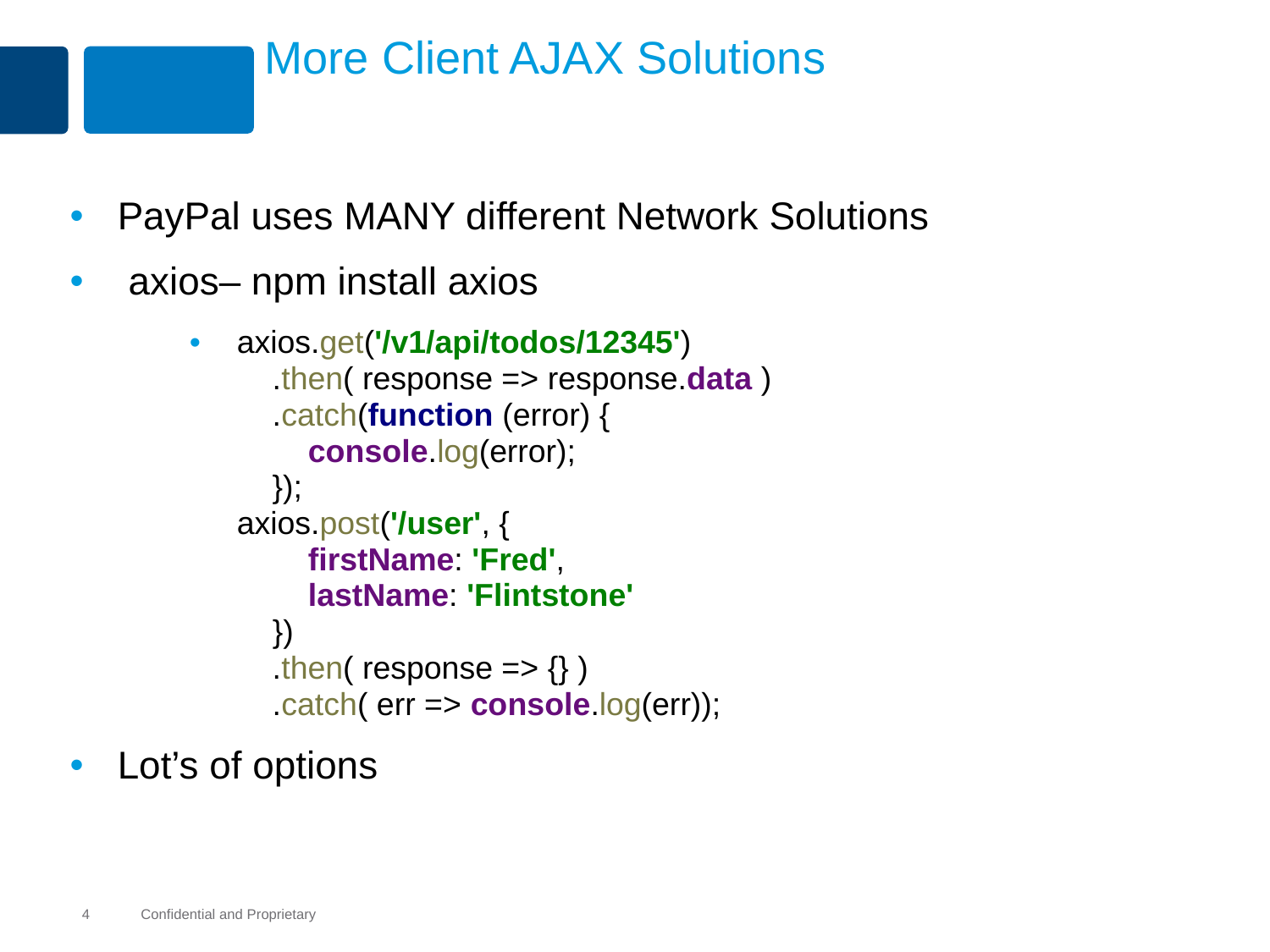

# More Client AJAX Solutions
PayPal uses MANY different Network Solutions
 axios– npm install axios
axios.get('/v1/api/todos/12345')
    .then( response => response.data )
    .catch(function (error) {
        console.log(error);
    });
axios.post('/user', {
        firstName: 'Fred',
        lastName: 'Flintstone'
    })
    .then( response => {} )
    .catch( err => console.log(err));
Lot’s of options